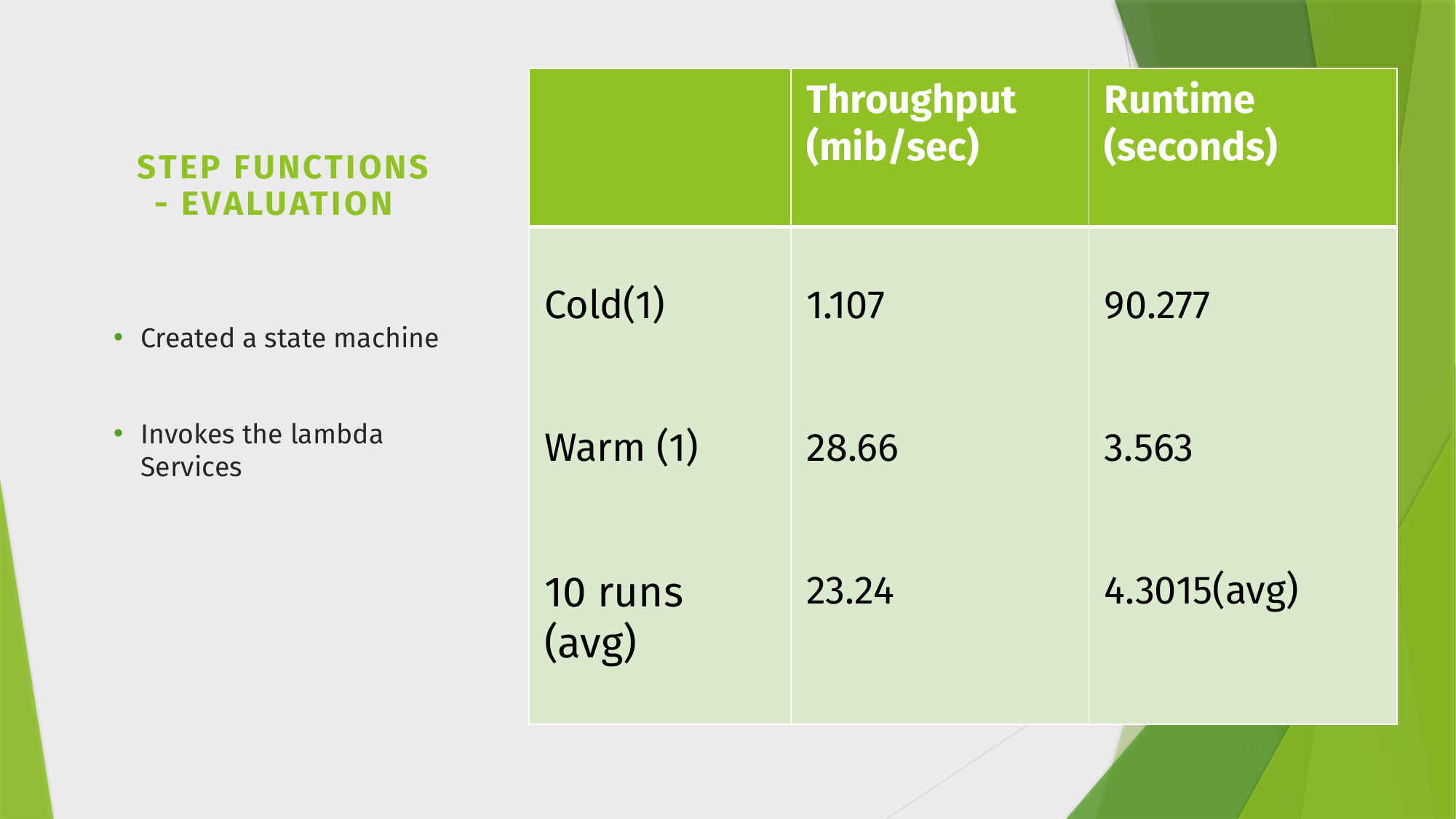

|  | Throughput (mib/sec) | Runtime (seconds) |
| --- | --- | --- |
| Cold(1) Warm (1) 10 runs (avg) | 1.107 28.66 23.24 | 90.277 3.563 4.3015(avg) |
 Step functions - Evaluation
Created a state machine

Invokes the lambda Services